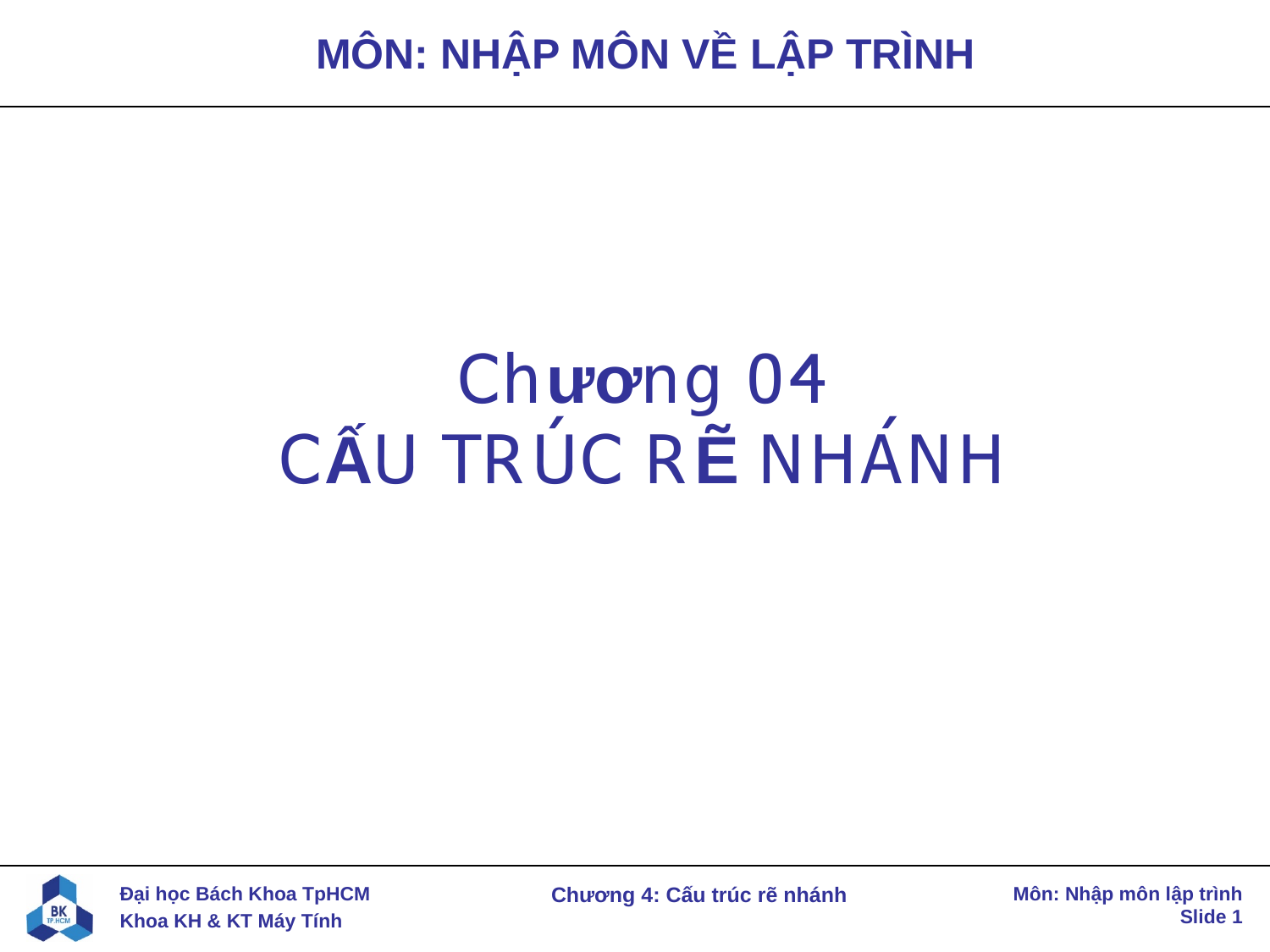

# Chương 04 CẤU TRÚC RẼ NHÁNH